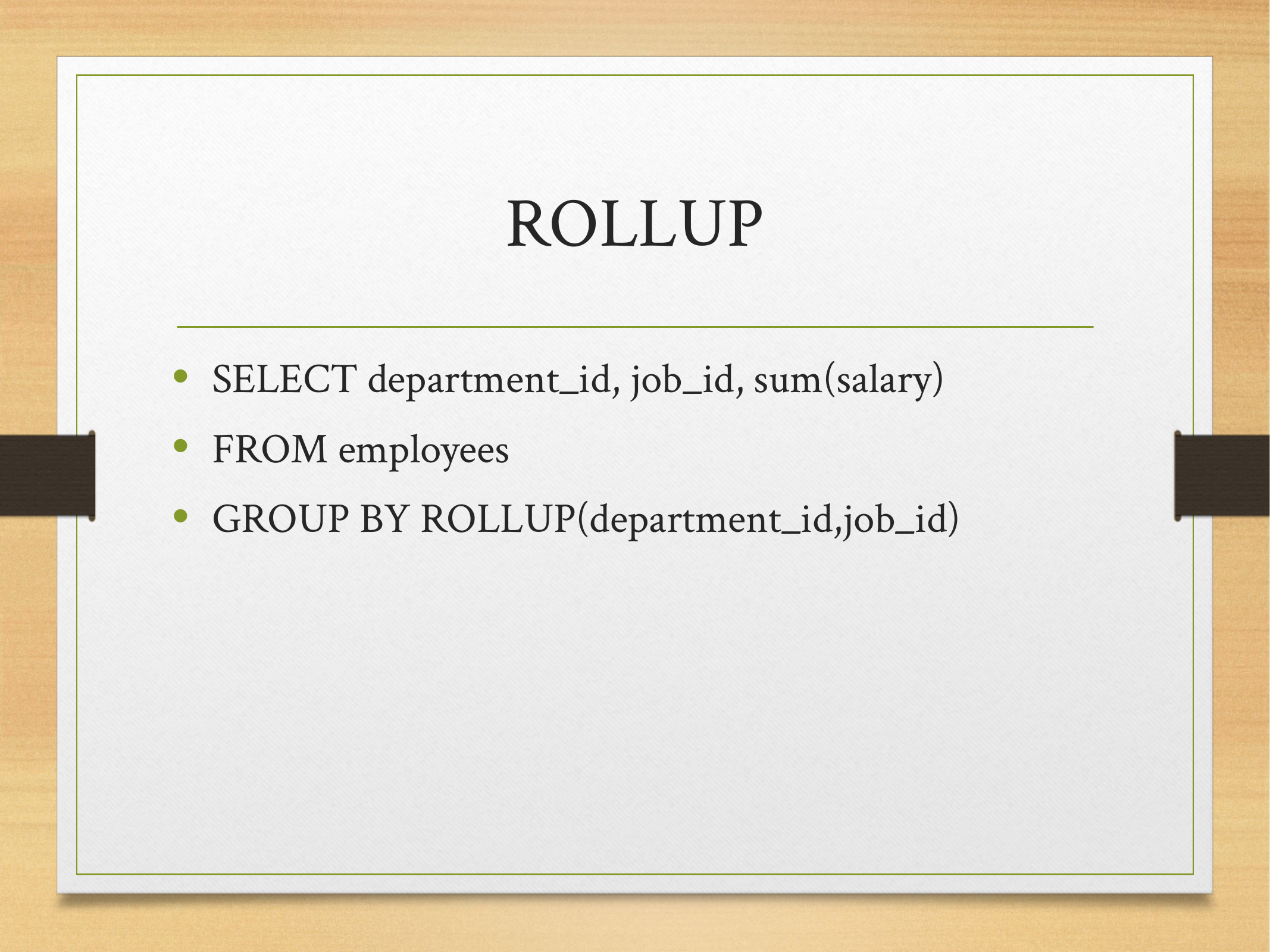

# ROLLUP
SELECT department_id, job_id, sum(salary)
FROM employees
GROUP BY ROLLUP(department_id,job_id)